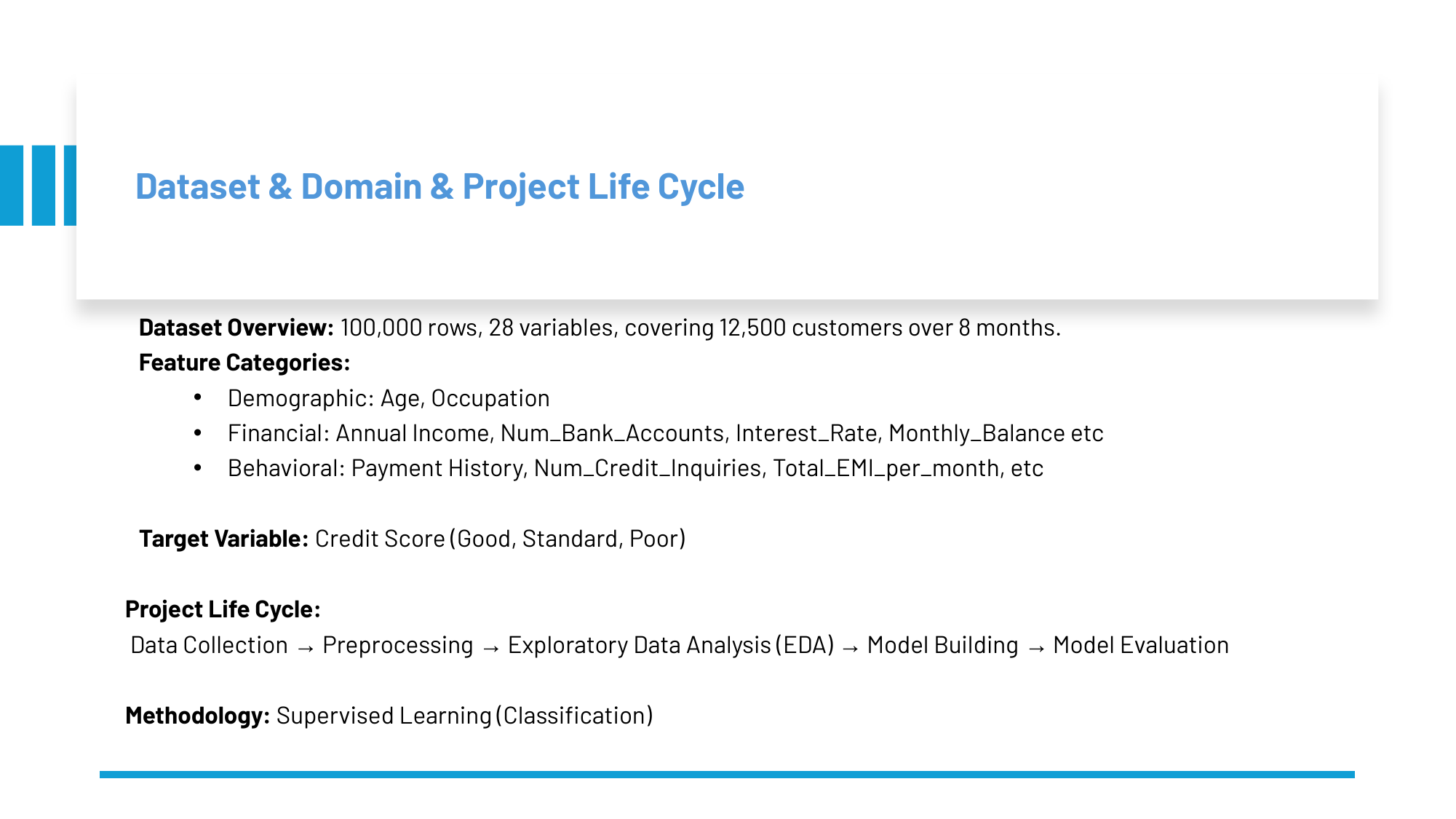

Dataset & Domain & Project Life Cycle

Dataset Overview: 100,000 rows, 28 variables, covering 12,500 customers over 8 months.
Feature Categories:
Demographic: Age, Occupation
Financial: Annual Income, Num_Bank_Accounts, Interest_Rate, Monthly_Balance etc
Behavioral: Payment History, Num_Credit_Inquiries, Total_EMI_per_month, etc

Target Variable: Credit Score (Good, Standard, Poor)

Project Life Cycle:
 Data Collection → Preprocessing → Exploratory Data Analysis (EDA) → Model Building → Model Evaluation

Methodology: Supervised Learning (Classification)